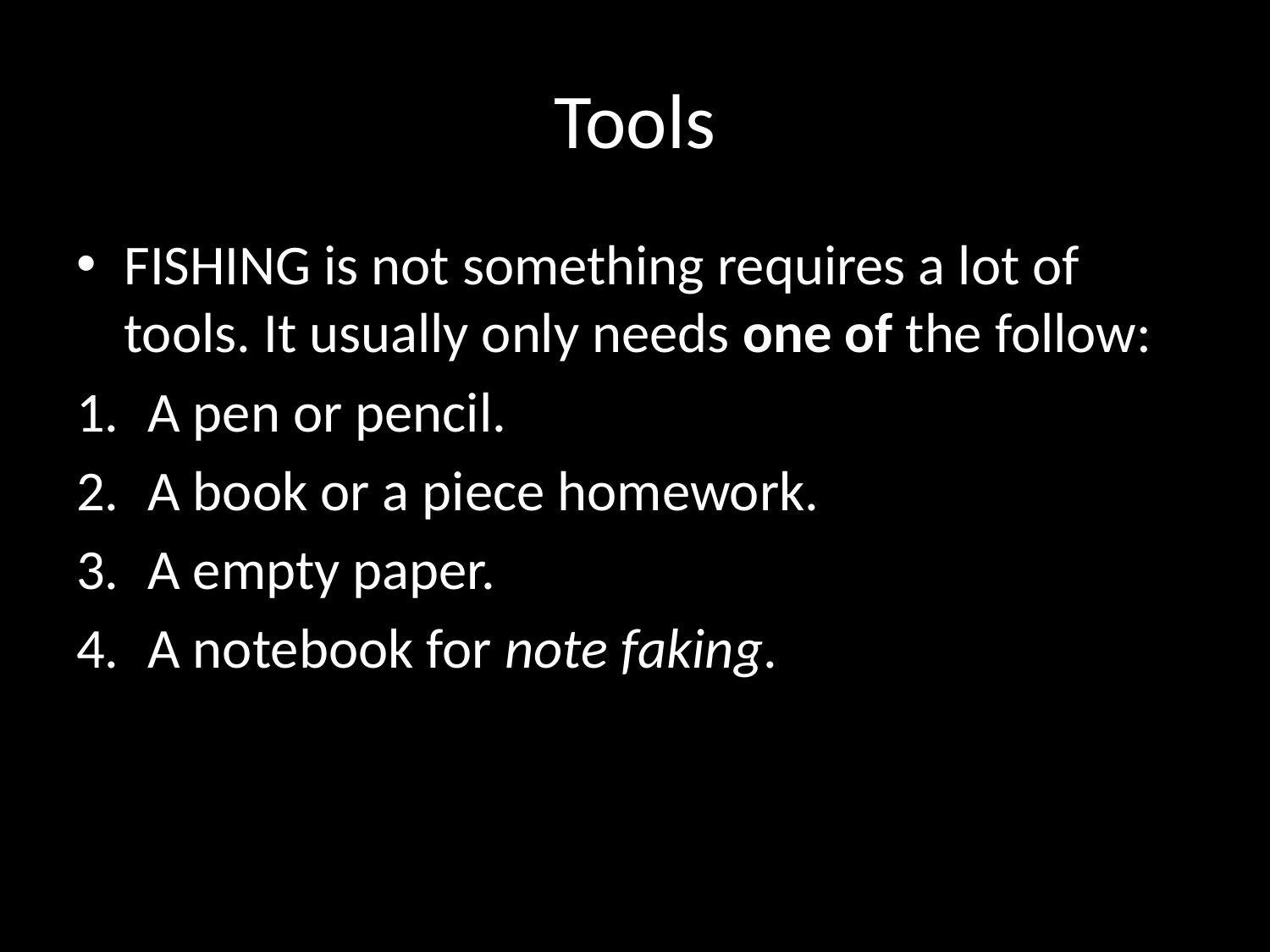

# Tools
FISHING is not something requires a lot of tools. It usually only needs one of the follow:
A pen or pencil.
A book or a piece homework.
A empty paper.
A notebook for note faking.